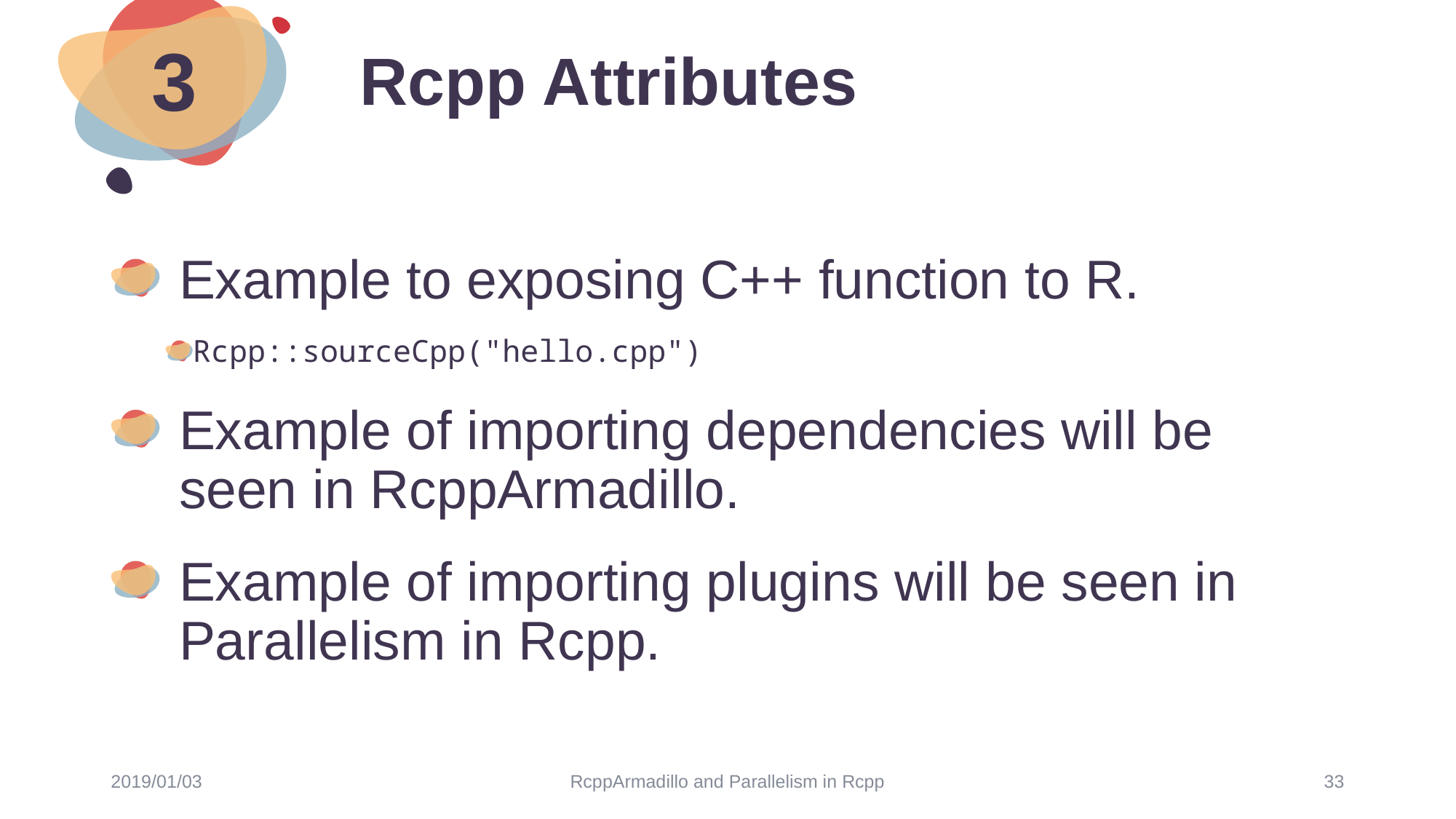

# Rcpp Attributes
3
Example to exposing C++ function to R.
Rcpp::sourceCpp("hello.cpp")
Example of importing dependencies will be seen in RcppArmadillo.
Example of importing plugins will be seen in Parallelism in Rcpp.
2019/01/03
RcppArmadillo and Parallelism in Rcpp
33